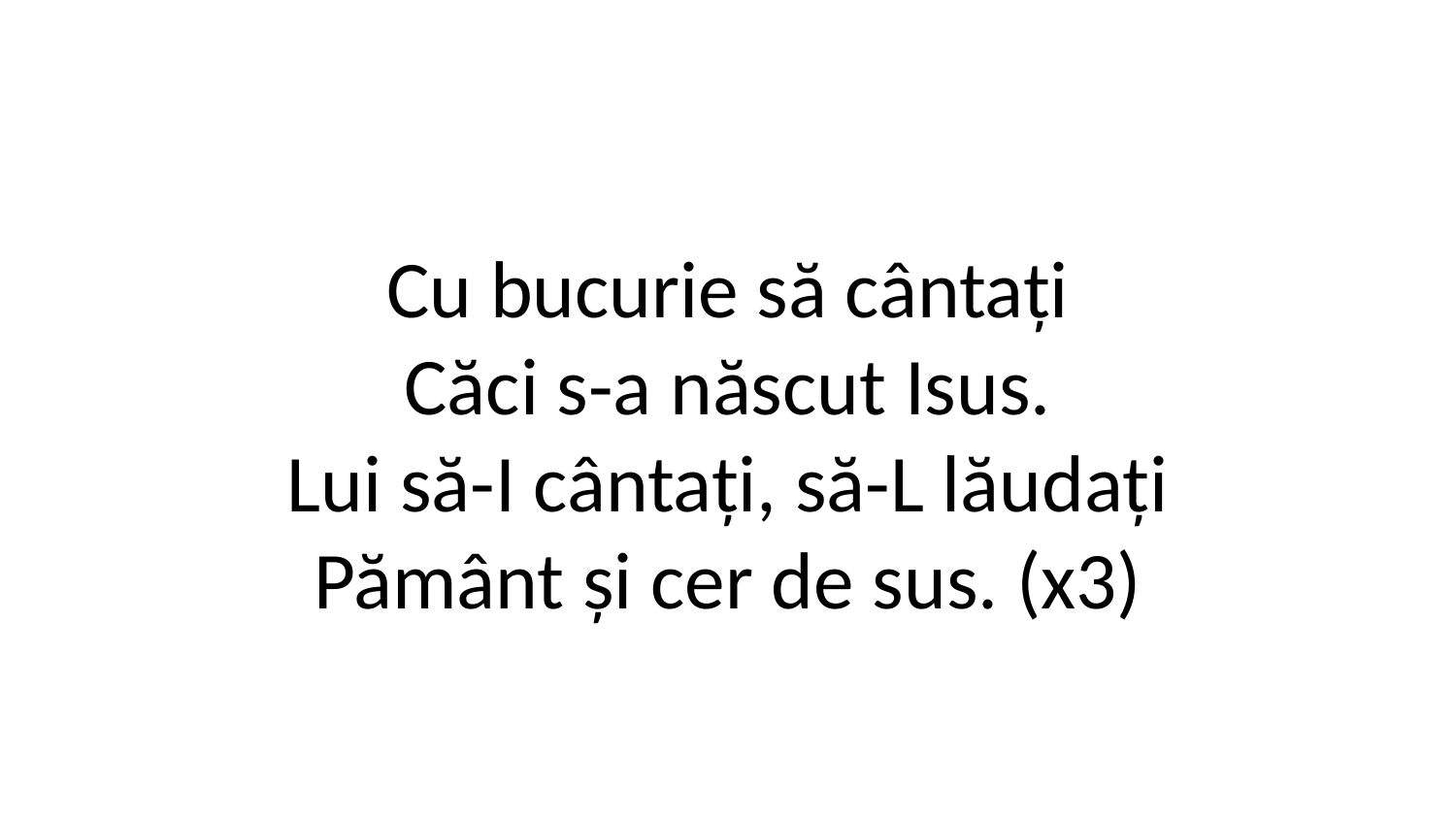

Cu bucurie să cântați
Căci s-a născut Isus.
Lui să-I cântați, să-L lăudați
Pământ și cer de sus. (x3)